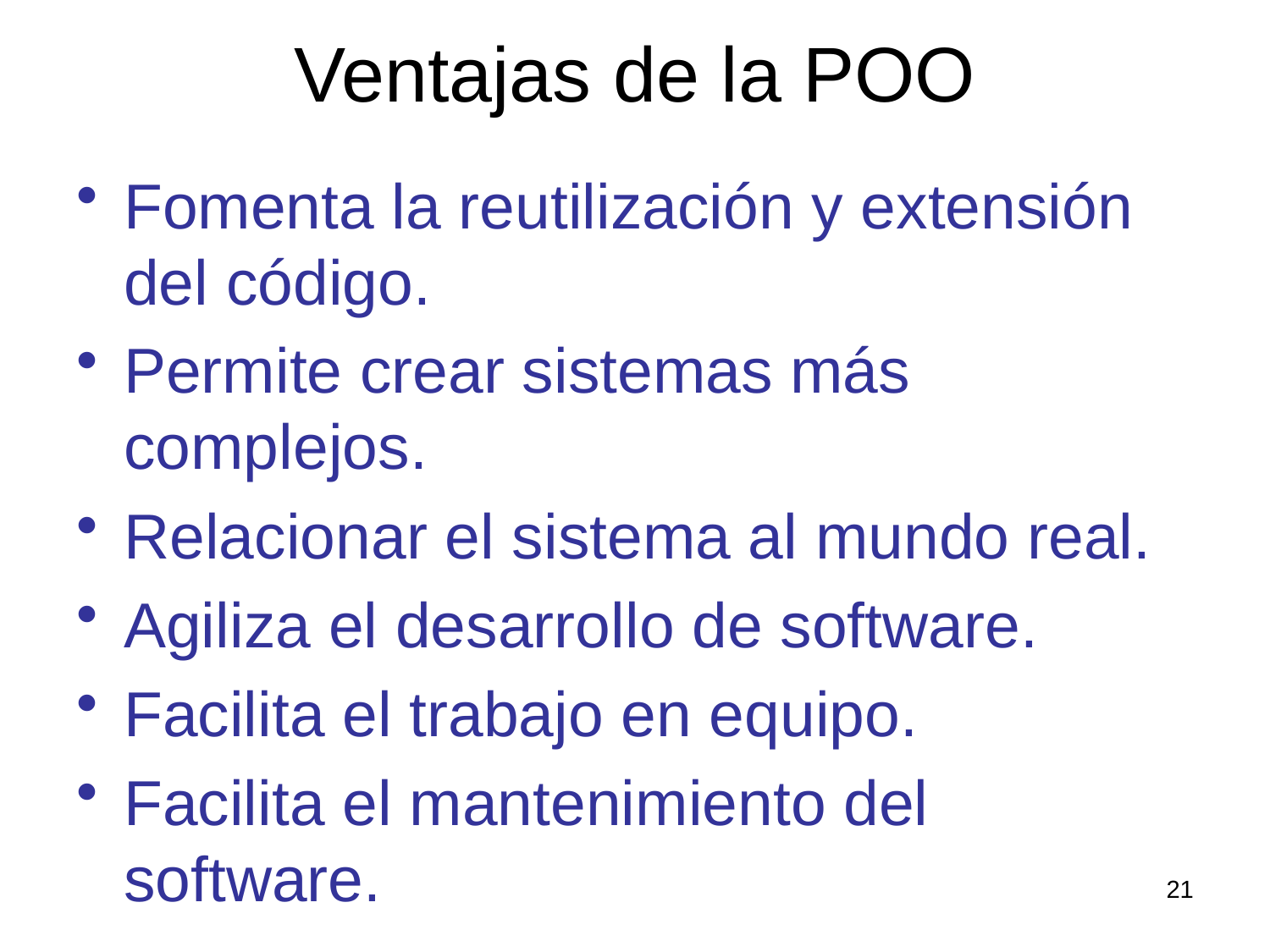

# Ventajas de la POO
Fomenta la reutilización y extensión del código.
Permite crear sistemas más complejos.
Relacionar el sistema al mundo real.
Agiliza el desarrollo de software.
Facilita el trabajo en equipo.
Facilita el mantenimiento del software.

21